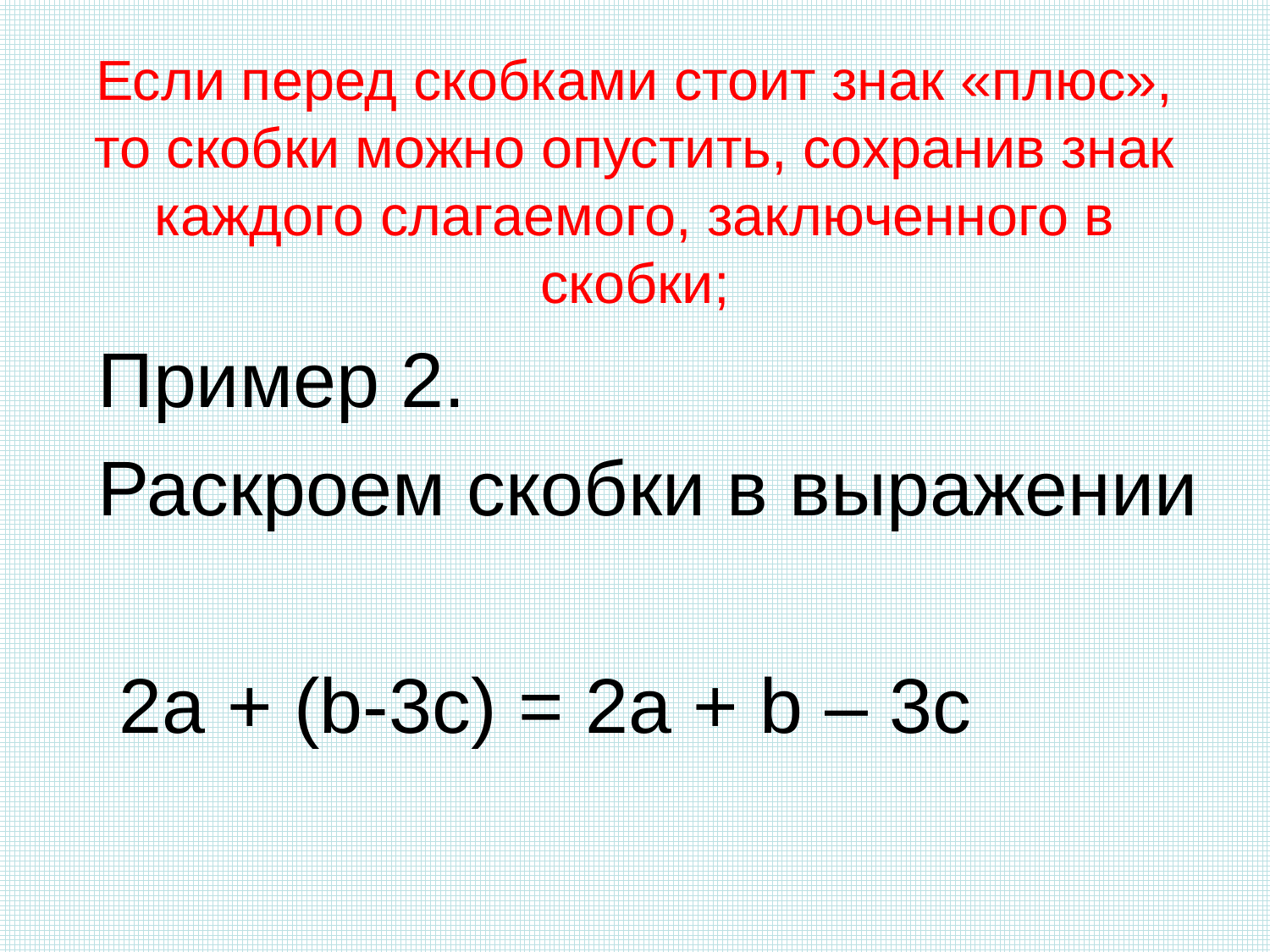

# Если перед скобками стоит знак «плюс», то скобки можно опустить, сохранив знак каждого слагаемого, заключенного в скобки;
Пример 2.
Раскроем скобки в выражении

 2а + (b-3c) = 2a + b – 3c